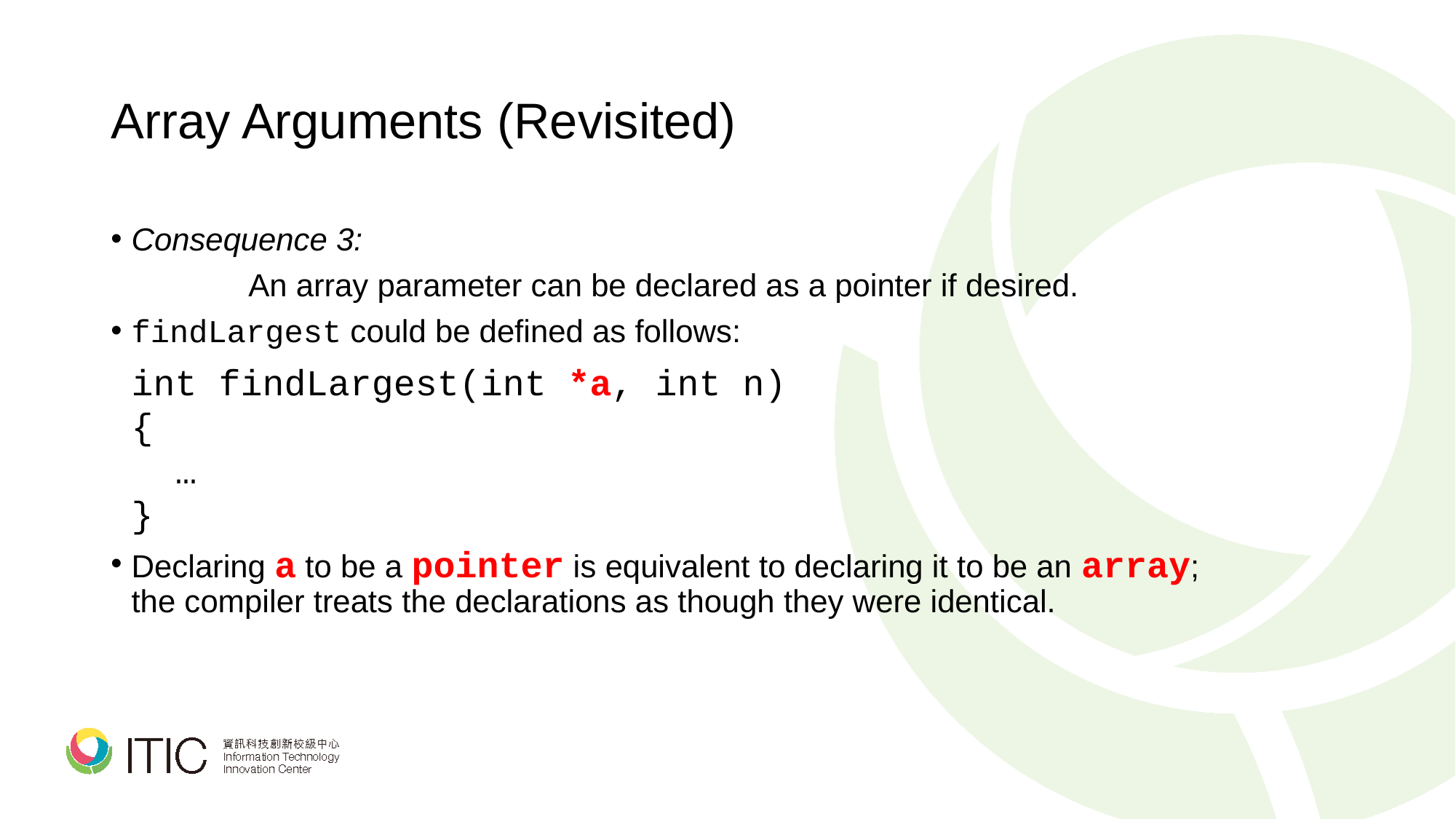

# Array Arguments (Revisited)
Consequence 3:
An array parameter can be declared as a pointer if desired.
findLargest could be defined as follows:
	int findLargest(int *a, int n)
	{
	  …
	}
Declaring a to be a pointer is equivalent to declaring it to be an array; the compiler treats the declarations as though they were identical.